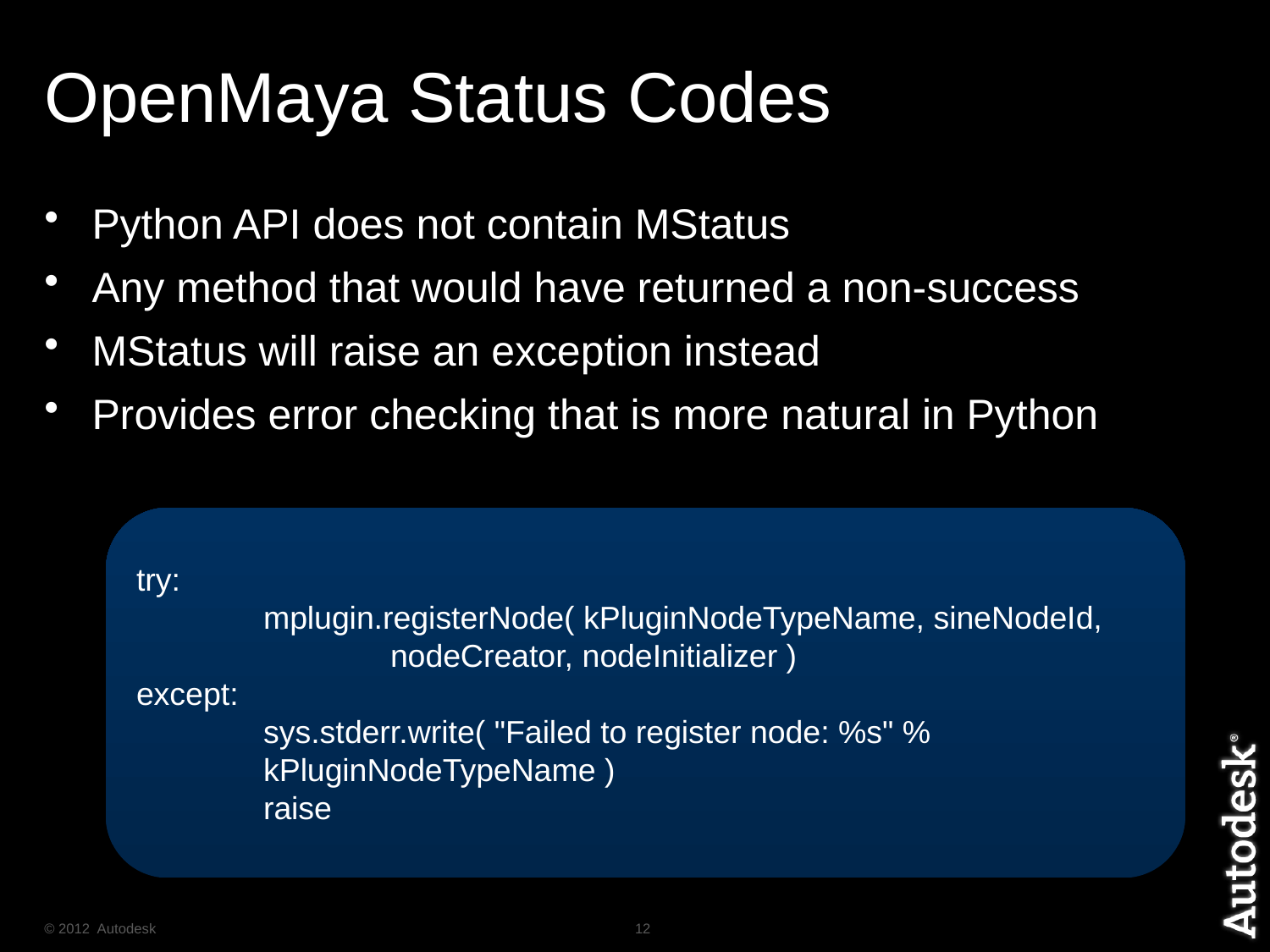

# OpenMaya Status Codes
Python API does not contain MStatus
Any method that would have returned a non-success
MStatus will raise an exception instead
Provides error checking that is more natural in Python
try:
	mplugin.registerNode( kPluginNodeTypeName, sineNodeId,
		nodeCreator, nodeInitializer )
except:
	sys.stderr.write( "Failed to register node: %s" %
	kPluginNodeTypeName )
	raise